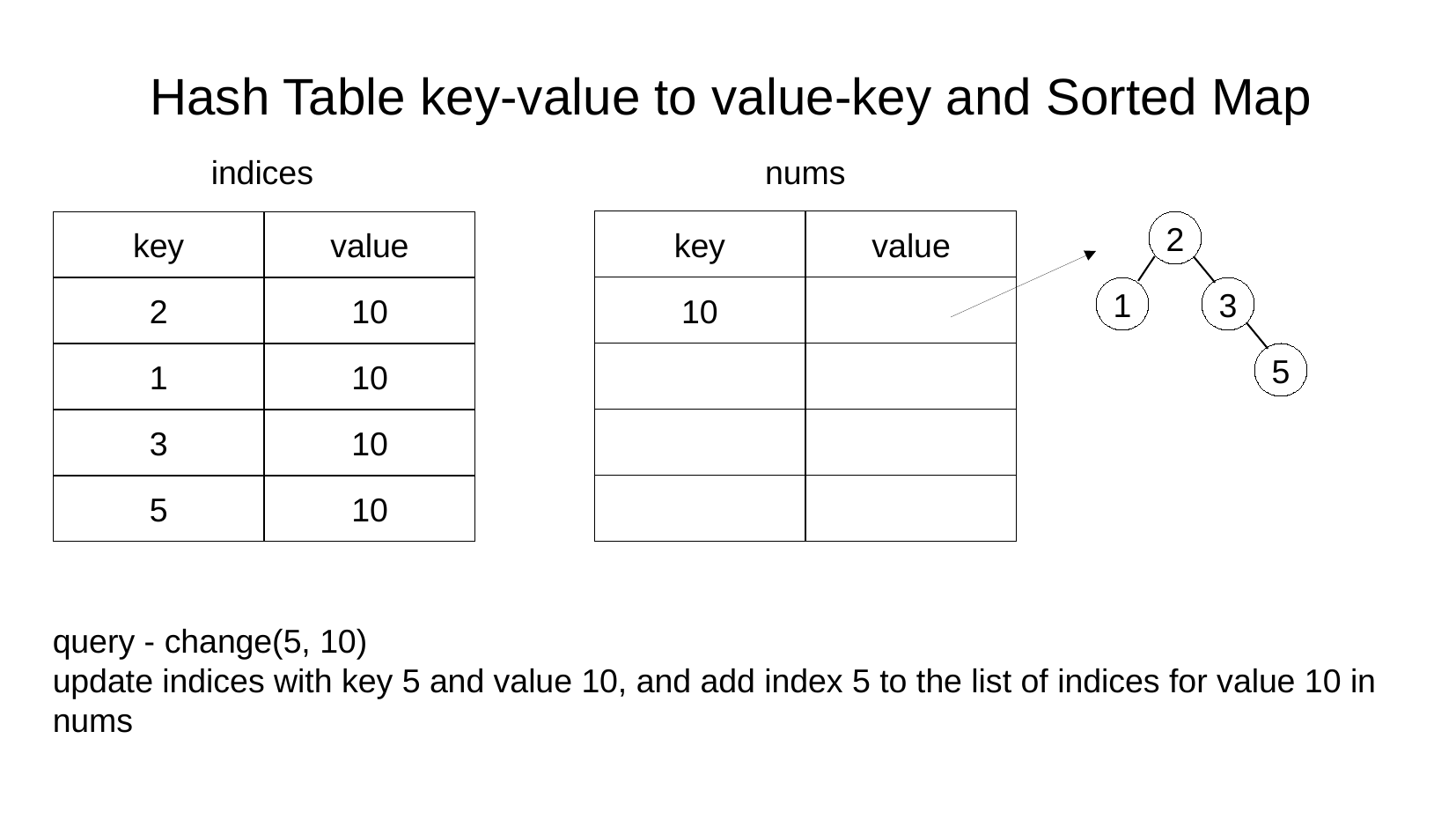

Hash Table key-value to value-key and Sorted Map
indices
nums
key
value
2
key
value

10

1
3
2
10

5
1
10

3
10

5
10
query - change(5, 10)
update indices with key 5 and value 10, and add index 5 to the list of indices for value 10 in nums